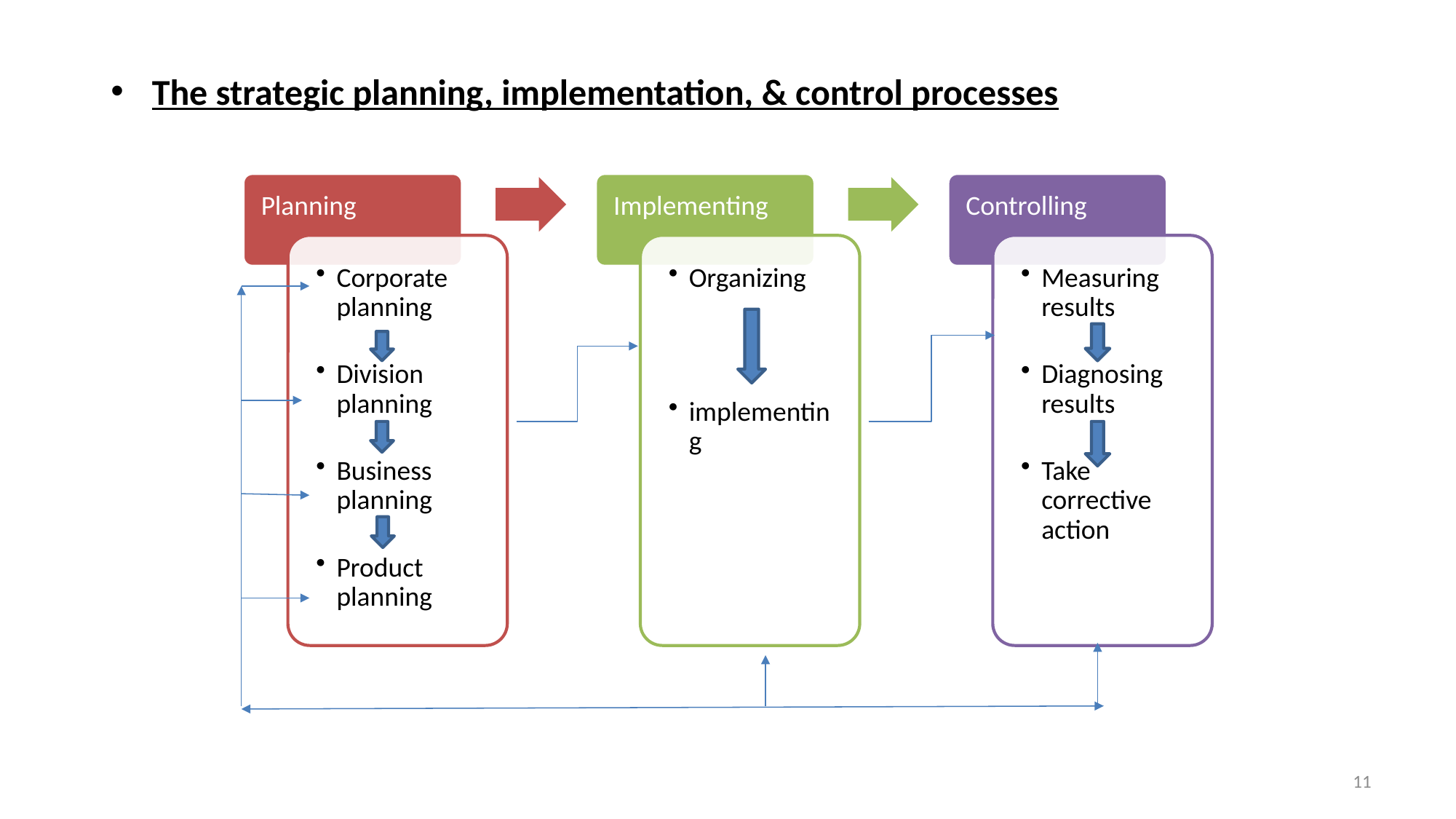

The strategic planning, implementation, & control processes

Planning
Corporate planning

Division planning

Business planning

Product planning

Implementing
Organizing

implementing

Controlling
Measuring results

Diagnosing results

Take corrective action

11